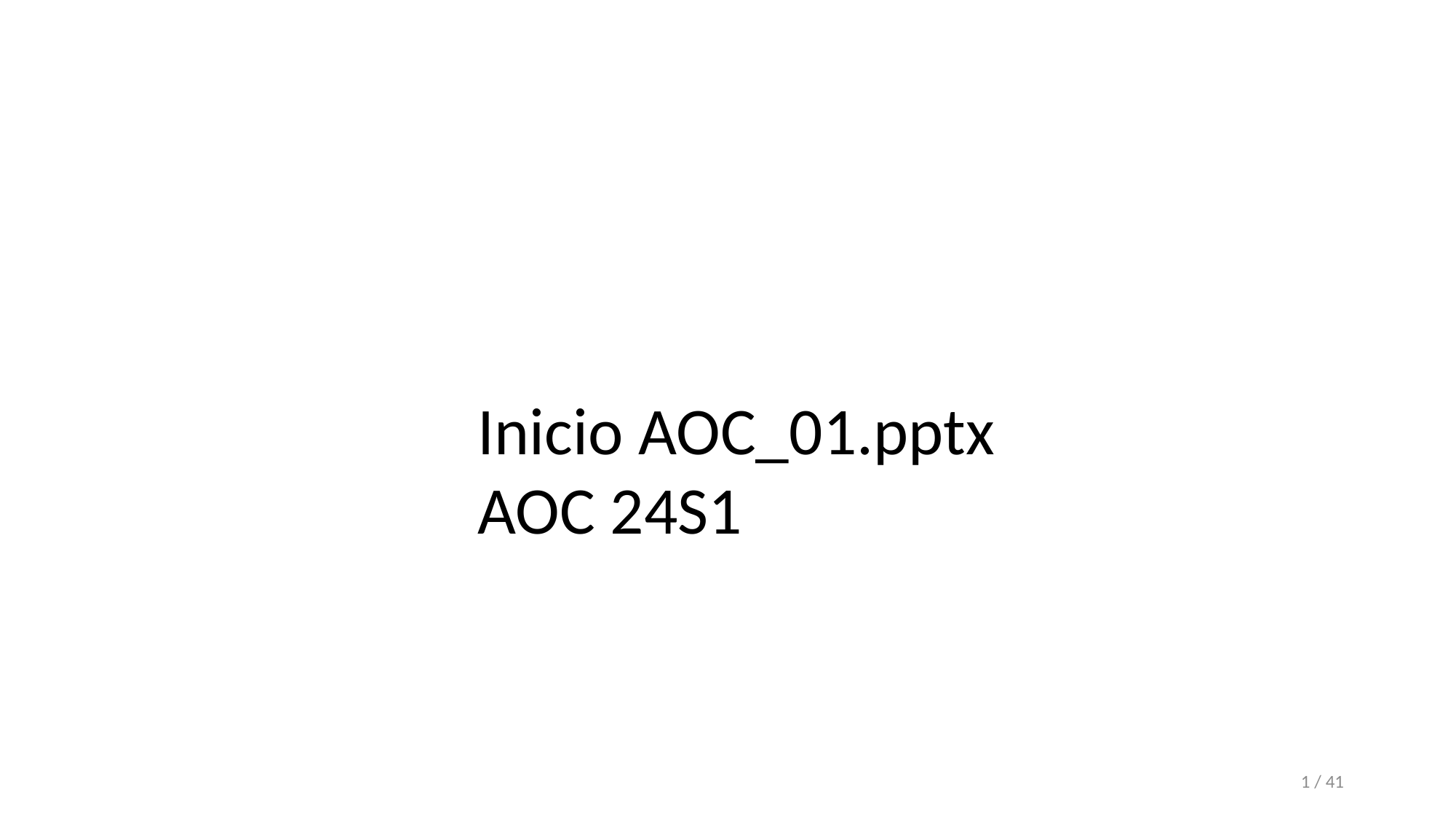

Inicio AOC_01.pptx
AOC 24S1
1 / 41